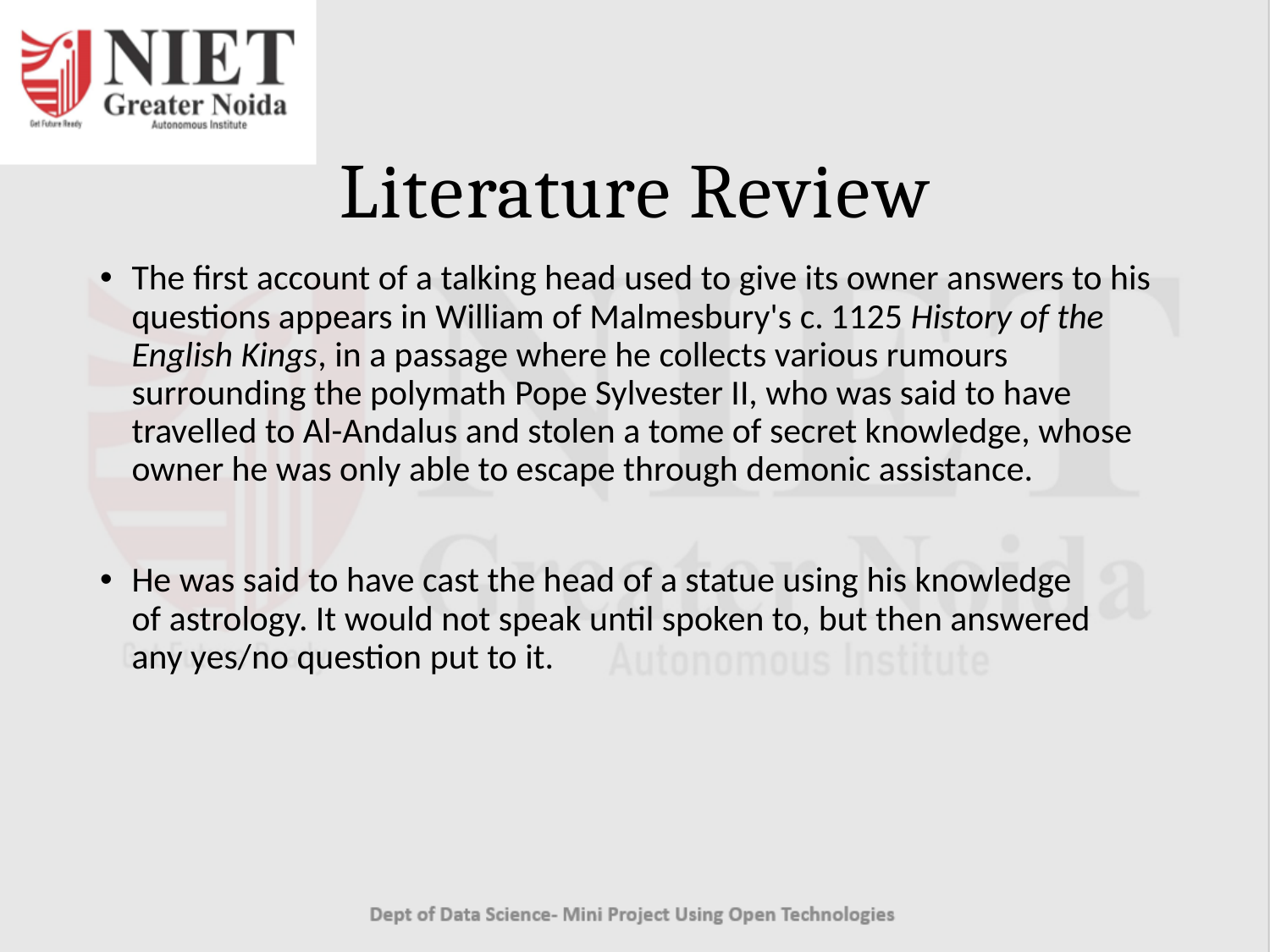

# Literature Review
The first account of a talking head used to give its owner answers to his questions appears in William of Malmesbury's c. 1125 History of the English Kings, in a passage where he collects various rumours surrounding the polymath Pope Sylvester II, who was said to have travelled to Al-Andalus and stolen a tome of secret knowledge, whose owner he was only able to escape through demonic assistance.

He was said to have cast the head of a statue using his knowledge of astrology. It would not speak until spoken to, but then answered any yes/no question put to it.